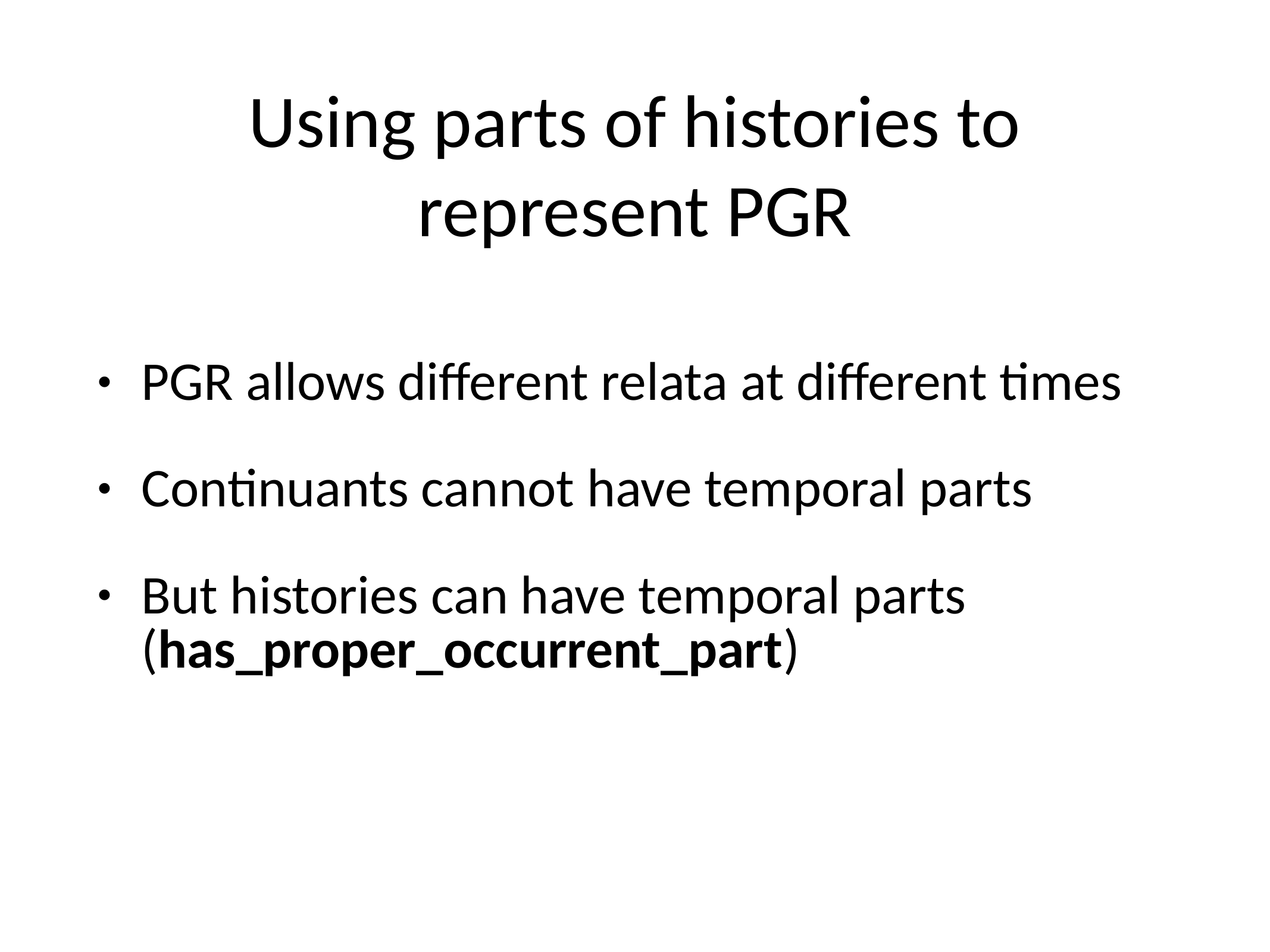

Using parts of histories to represent PGR
PGR allows different relata at different times
Continuants cannot have temporal parts
But histories can have temporal parts (has_proper_occurrent_part)